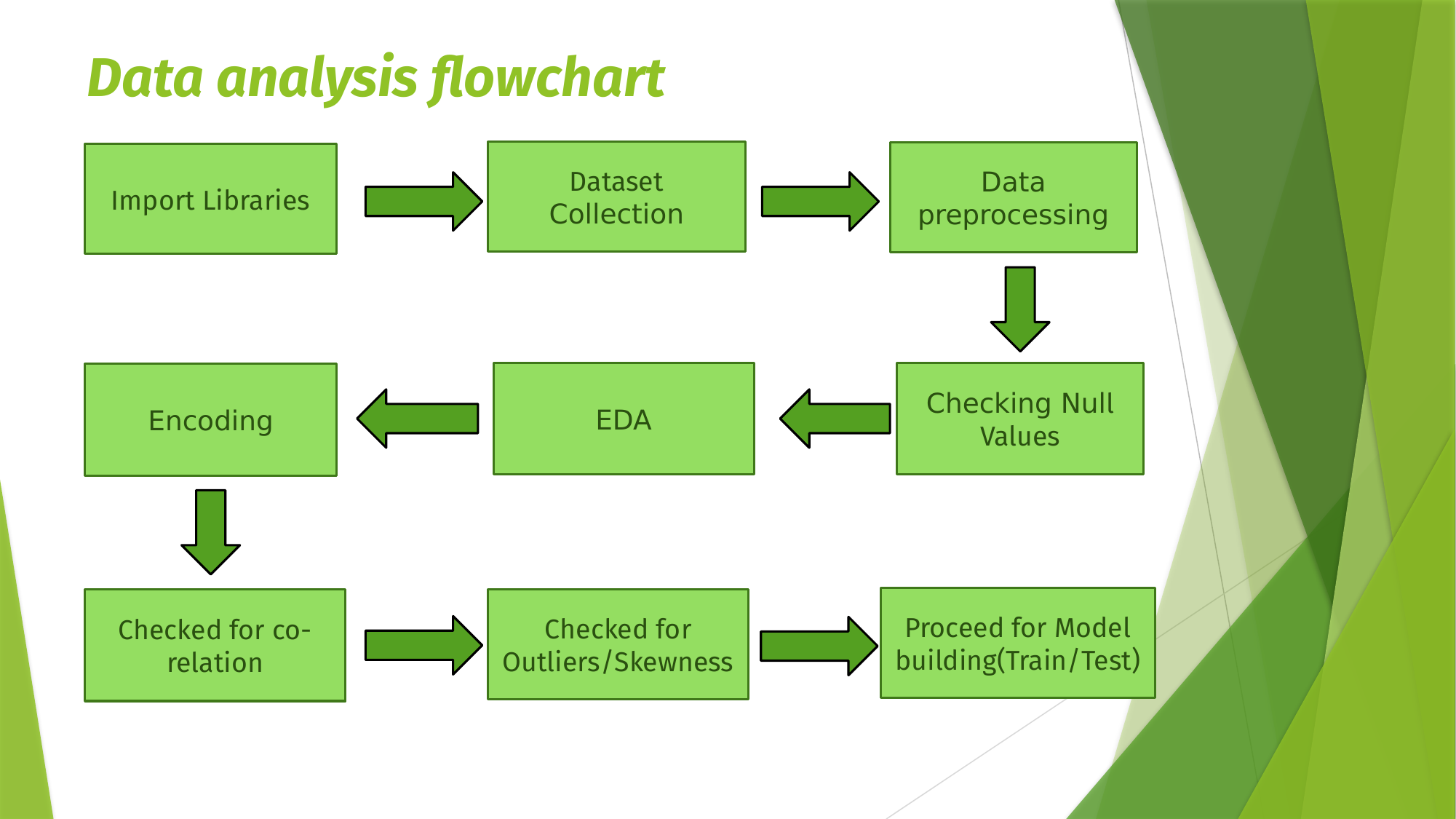

# Data analysis flowchart
Dataset Collection
Data preprocessing
Import Libraries

EDA
Checking Null Values
Encoding

Proceed for Model building(Train/Test)
Checked for co-relation
Checked for Outliers/Skewness